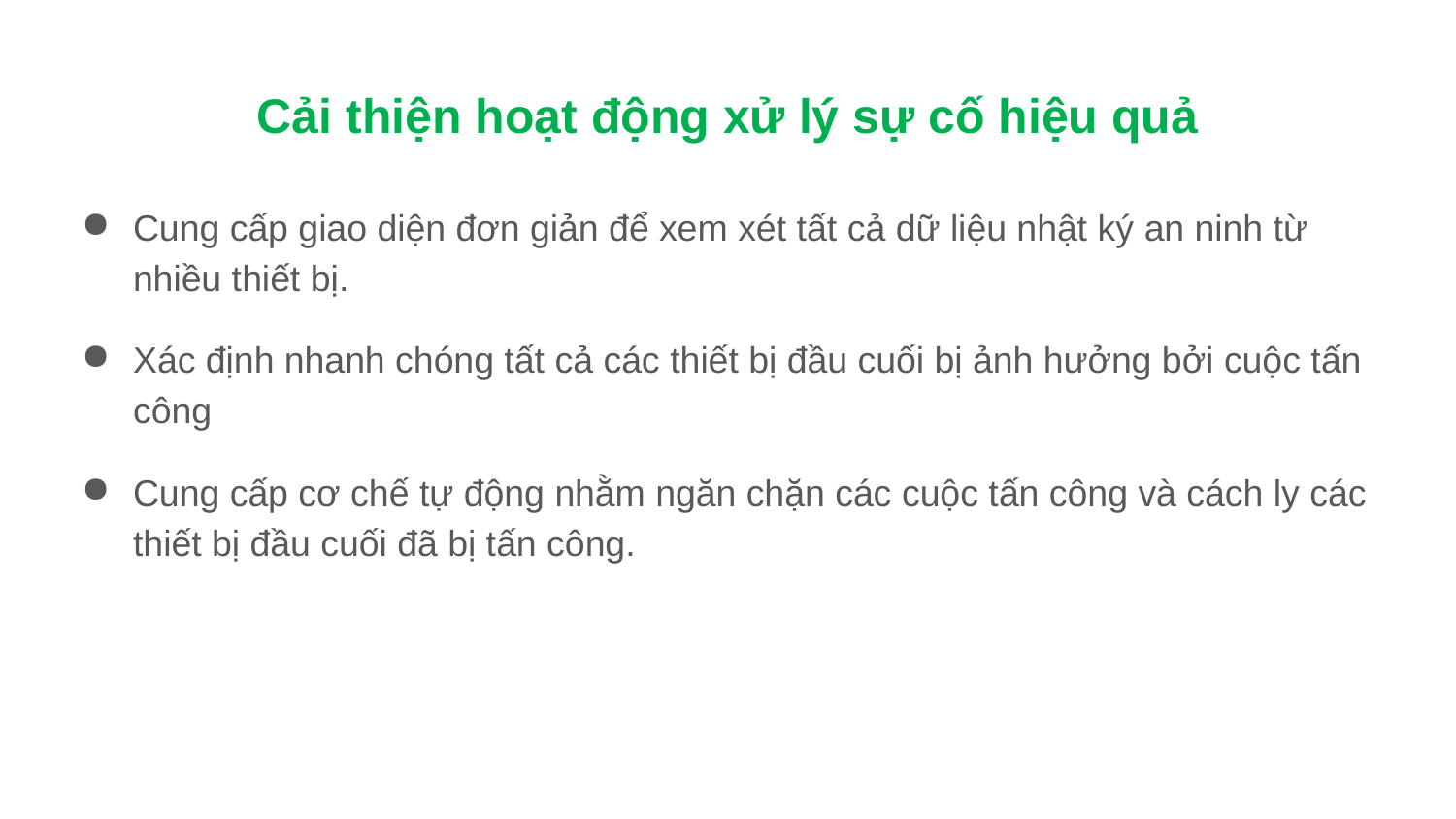

# Cải thiện hoạt động xử lý sự cố hiệu quả
Cung cấp giao diện đơn giản để xem xét tất cả dữ liệu nhật ký an ninh từ nhiều thiết bị.
Xác định nhanh chóng tất cả các thiết bị đầu cuối bị ảnh hưởng bởi cuộc tấn công
Cung cấp cơ chế tự động nhằm ngăn chặn các cuộc tấn công và cách ly các thiết bị đầu cuối đã bị tấn công.